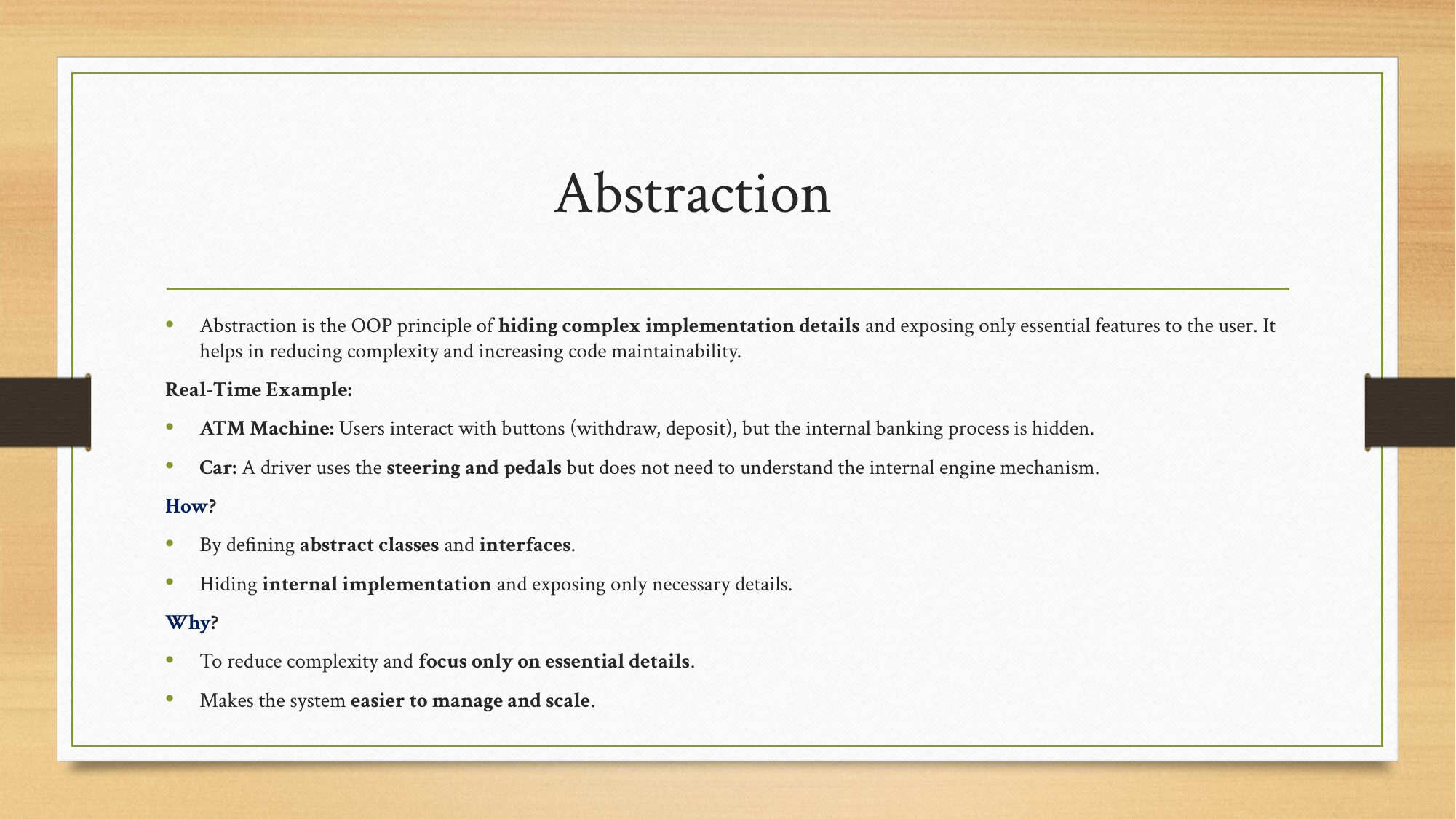

# Abstraction
Abstraction is the OOP principle of hiding complex implementation details and exposing only essential features to the user. It helps in reducing complexity and increasing code maintainability.
Real-Time Example:
ATM Machine: Users interact with buttons (withdraw, deposit), but the internal banking process is hidden.
Car: A driver uses the steering and pedals but does not need to understand the internal engine mechanism.
How?
By defining abstract classes and interfaces.
Hiding internal implementation and exposing only necessary details.
Why?
To reduce complexity and focus only on essential details.
Makes the system easier to manage and scale.